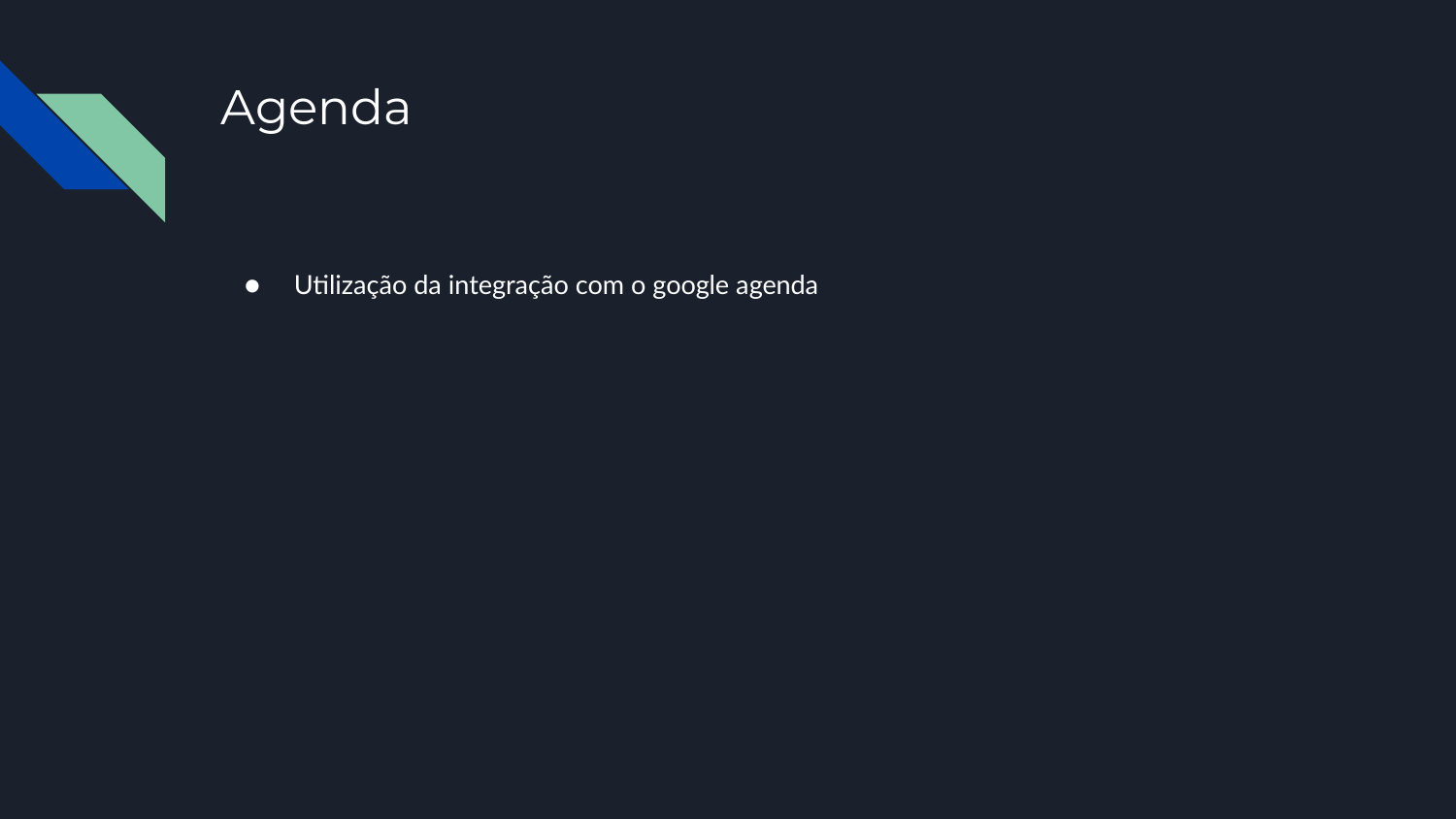

# Agenda
Utilização da integração com o google agenda